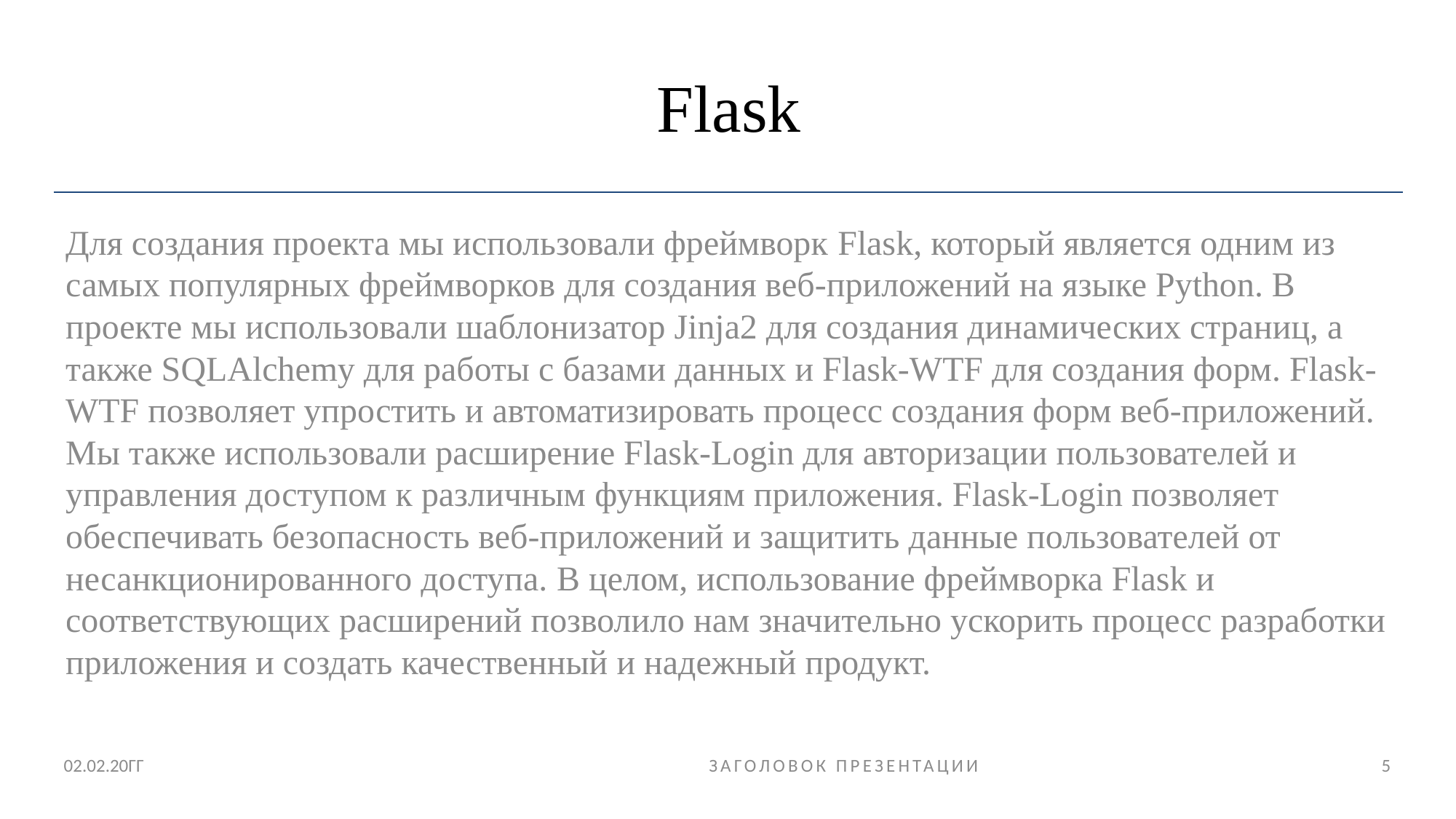

# Flask
Для создания проекта мы использовали фреймворк Flask, который является одним из самых популярных фреймворков для создания веб-приложений на языке Python. В проекте мы использовали шаблонизатор Jinja2 для создания динамических страниц, а также SQLAlchemy для работы с базами данных и Flask-WTF для создания форм. Flask-WTF позволяет упростить и автоматизировать процесс создания форм веб-приложений. Мы также использовали расширение Flask-Login для авторизации пользователей и управления доступом к различным функциям приложения. Flask-Login позволяет обеспечивать безопасность веб-приложений и защитить данные пользователей от несанкционированного доступа. В целом, использование фреймворка Flask и соответствующих расширений позволило нам значительно ускорить процесс разработки приложения и создать качественный и надежный продукт.

02.02.20ГГ
ЗАГОЛОВОК ПРЕЗЕНТАЦИИ
5